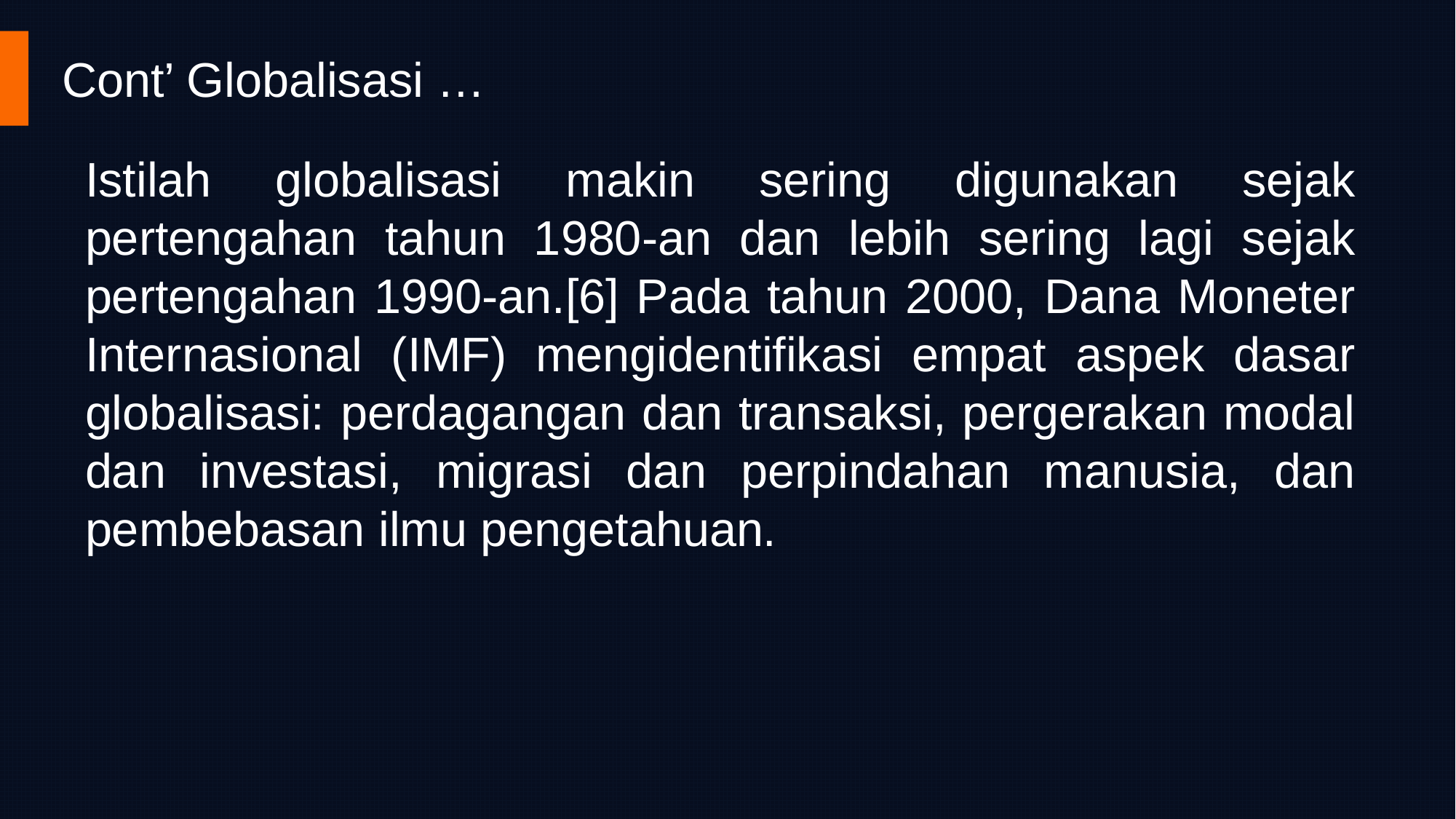

# Cont’ Globalisasi …
Istilah globalisasi makin sering digunakan sejak pertengahan tahun 1980-an dan lebih sering lagi sejak pertengahan 1990-an.[6] Pada tahun 2000, Dana Moneter Internasional (IMF) mengidentifikasi empat aspek dasar globalisasi: perdagangan dan transaksi, pergerakan modal dan investasi, migrasi dan perpindahan manusia, dan pembebasan ilmu pengetahuan.